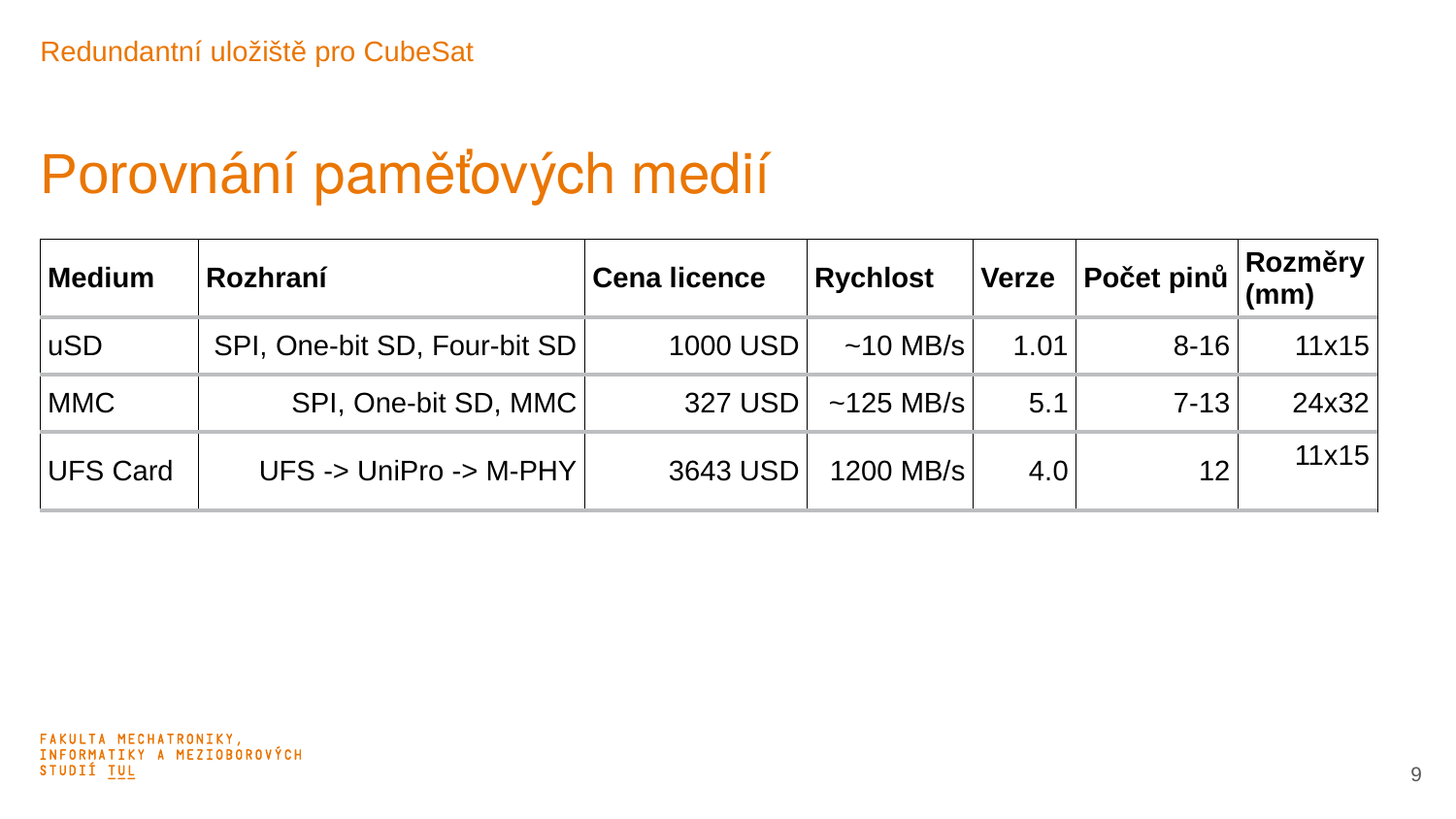

Redundantní uložiště pro CubeSat
# Porovnání paměťových medií
| Medium | Rozhraní | Cena licence | Rychlost | Verze | Počet pinů | Rozměry (mm) |
| --- | --- | --- | --- | --- | --- | --- |
| uSD | SPI, One-bit SD, Four-bit SD | 1000 USD | ~10 MB/s | 1.01 | 8-16 | 11x15 |
| MMC | SPI, One-bit SD, MMC | 327 USD | ~125 MB/s | 5.1 | 7-13 | 24x32 |
| UFS Card | UFS -> UniPro -> M-PHY | 3643 USD | 1200 MB/s | 4.0 | 12 | 11x15 |
9